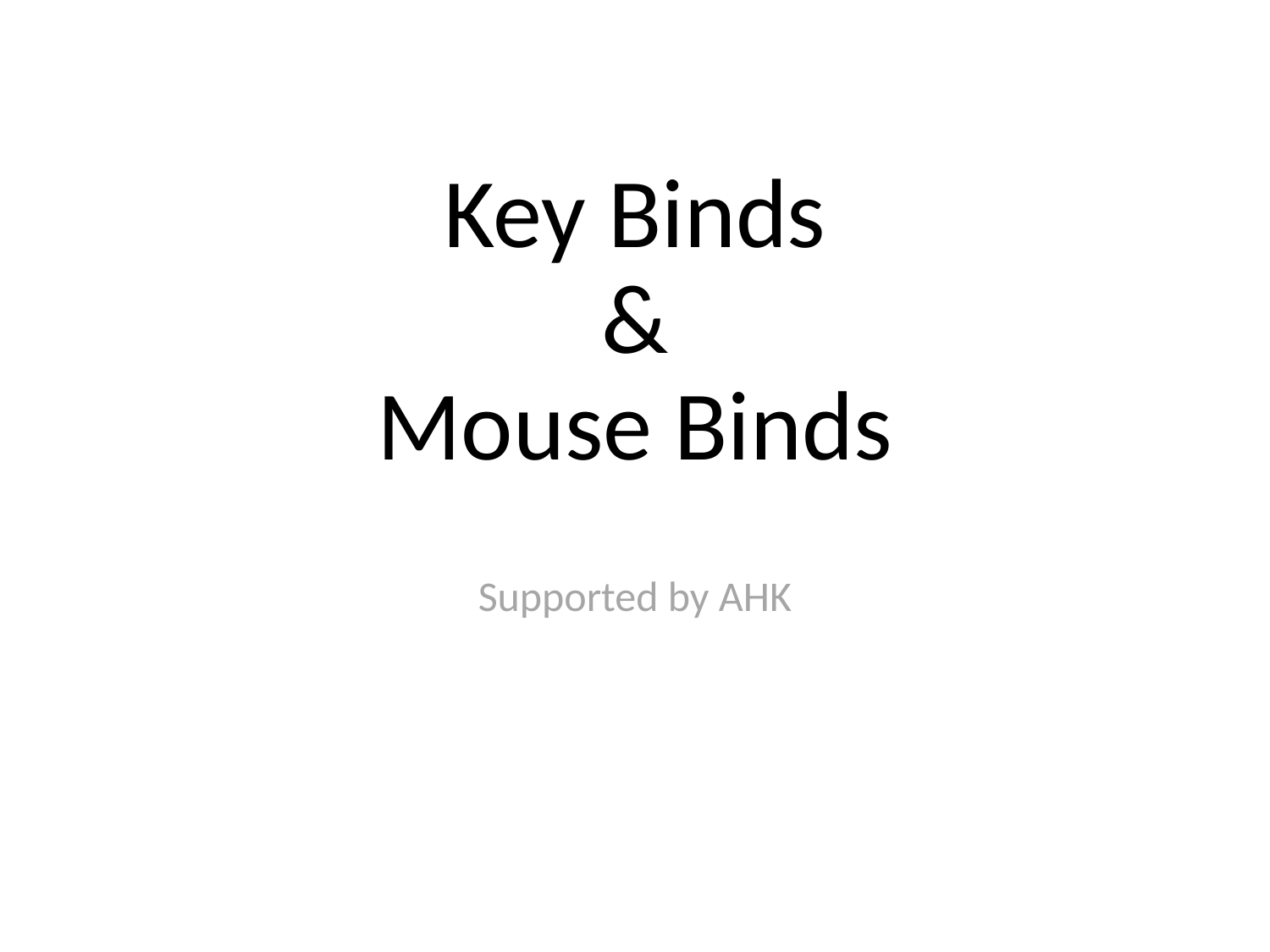

# Key Binds & Mouse Binds

Supported by AHK